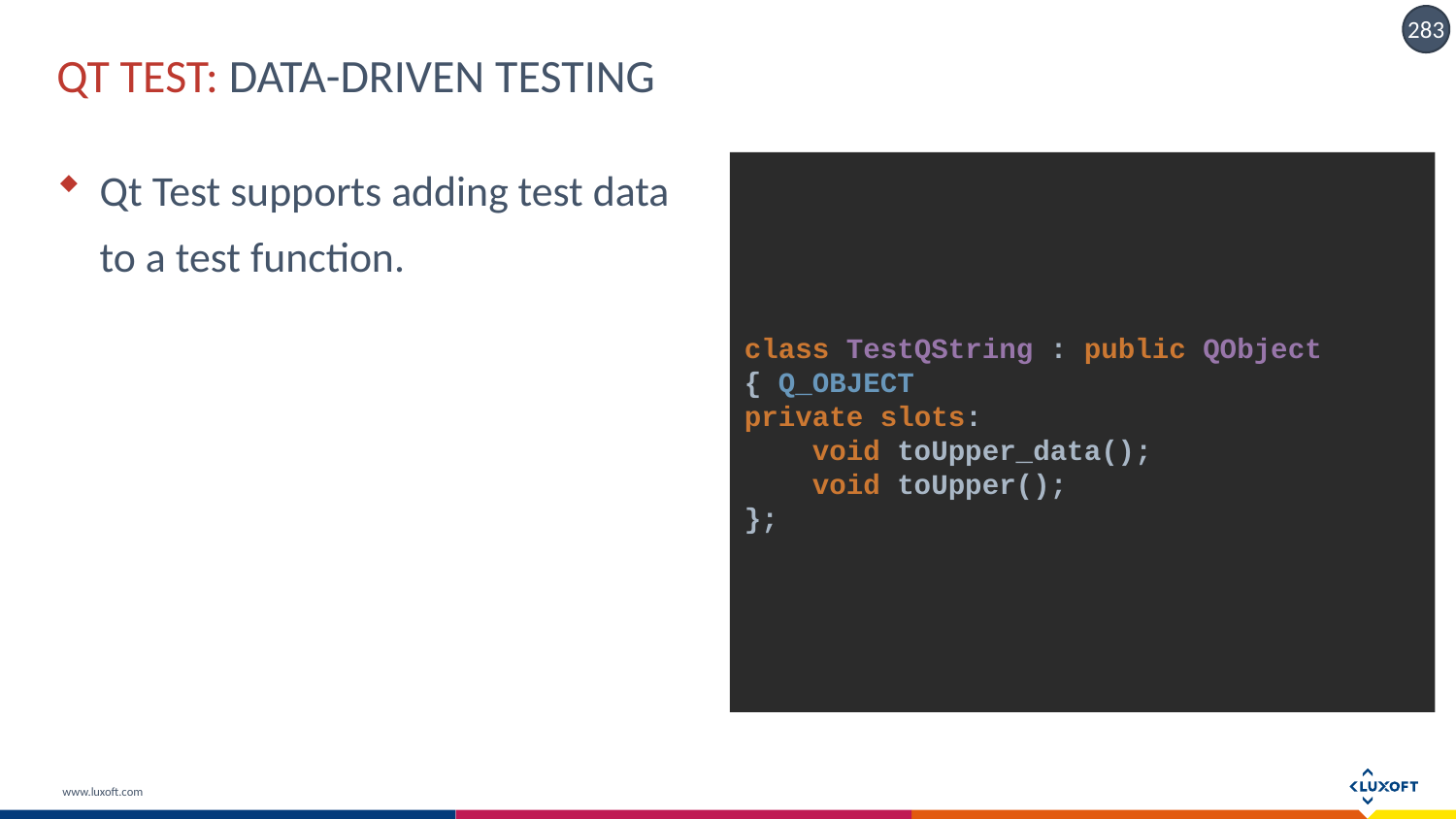

# QT TEST: DATA-DRIVEN TESTING
Qt Test supports adding test data to a test function.

class TestQString : public QObject { Q_OBJECT
private slots:
    void toUpper_data();
    void toUpper();
};